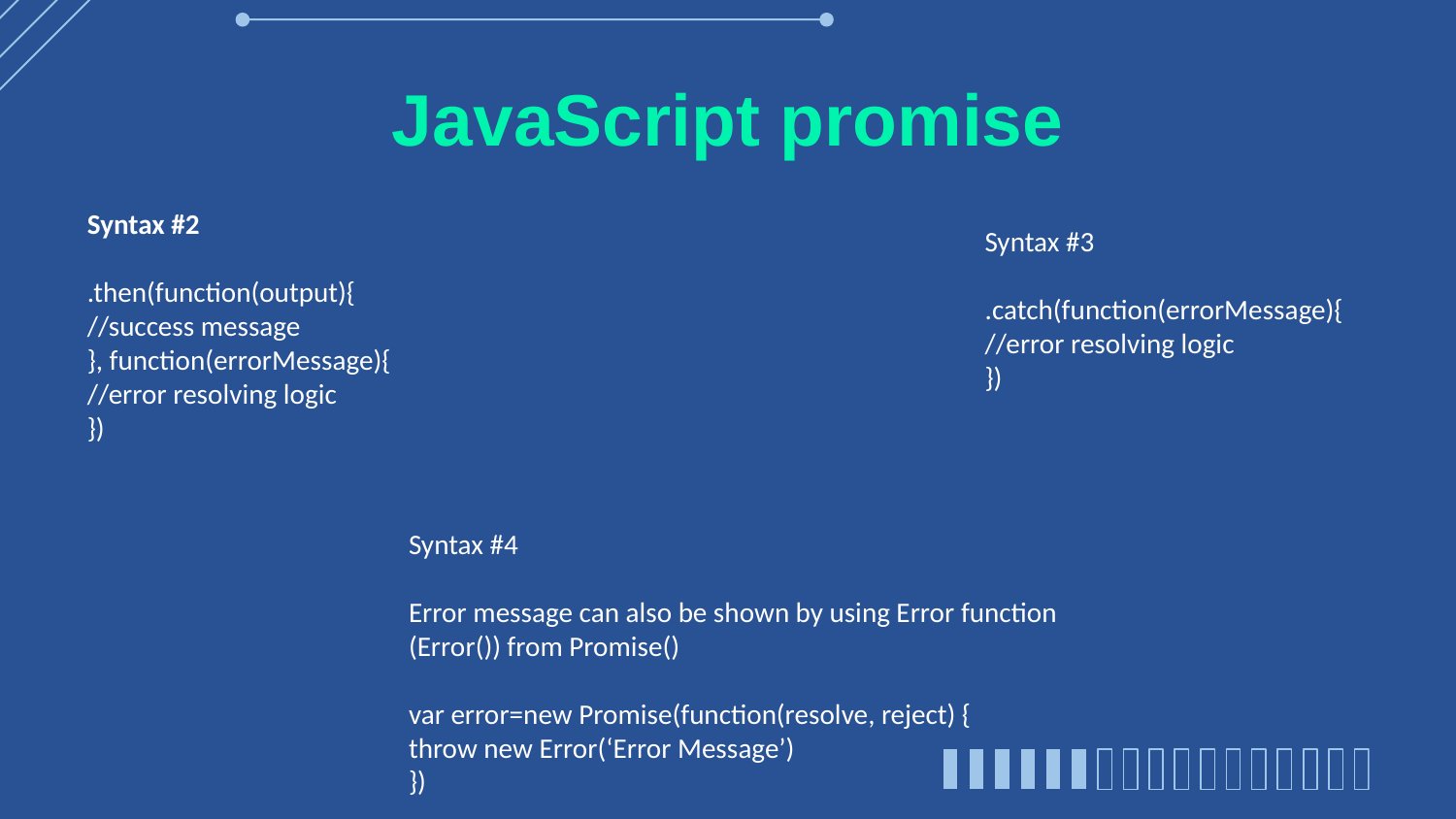

# JavaScript promise
Syntax #2

.then(function(output){
//success message
}, function(errorMessage){
//error resolving logic
})
Syntax #3

.catch(function(errorMessage){
//error resolving logic
})
Syntax #4

Error message can also be shown by using Error function (Error()) from Promise()

var error=new Promise(function(resolve, reject) {
throw new Error(‘Error Message’)
})